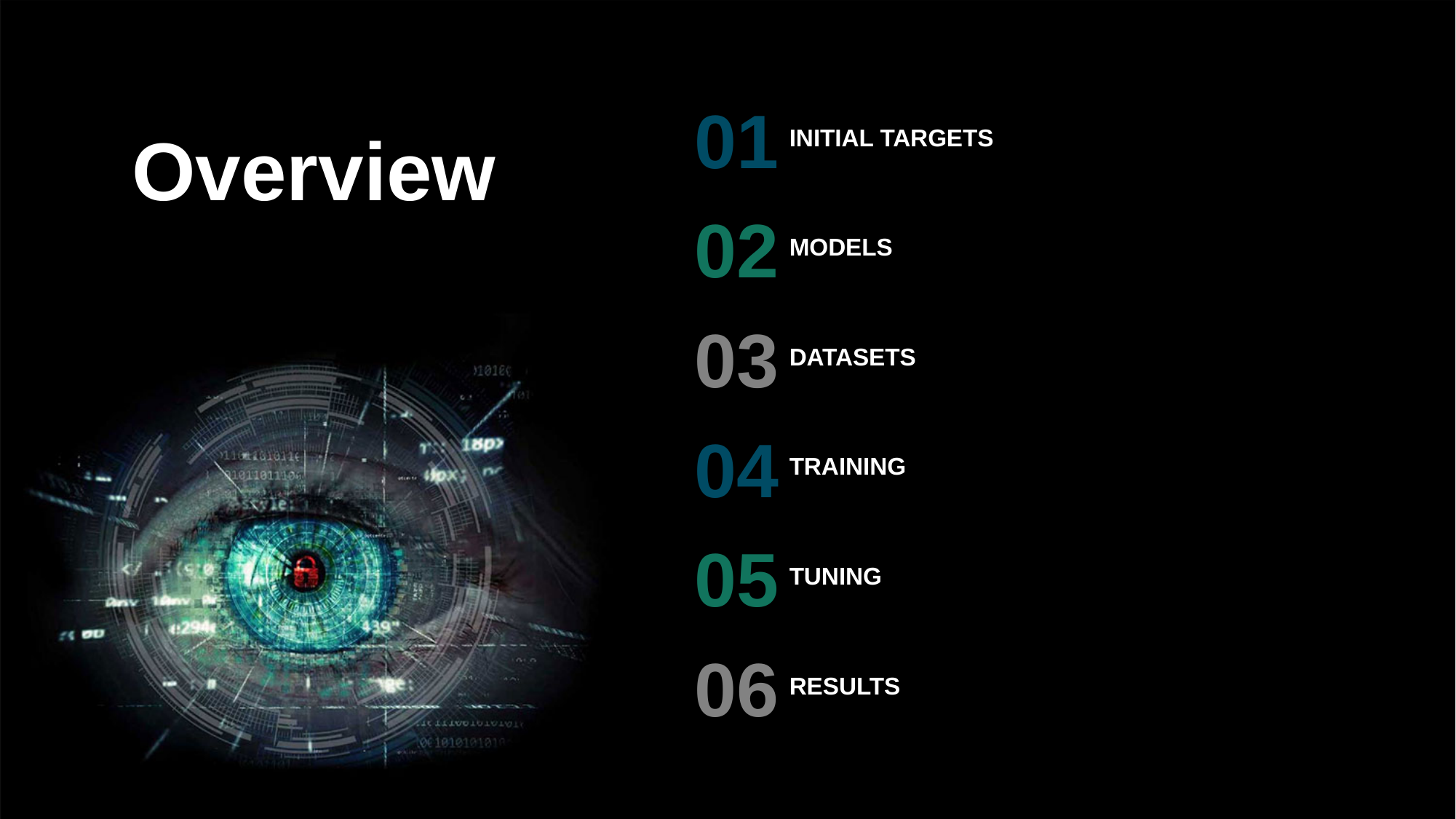

01
INITIAL TARGETS
Overview
02
MODELS
03
DATASETS
04
TRAINING
05
TUNING
06
RESULTS